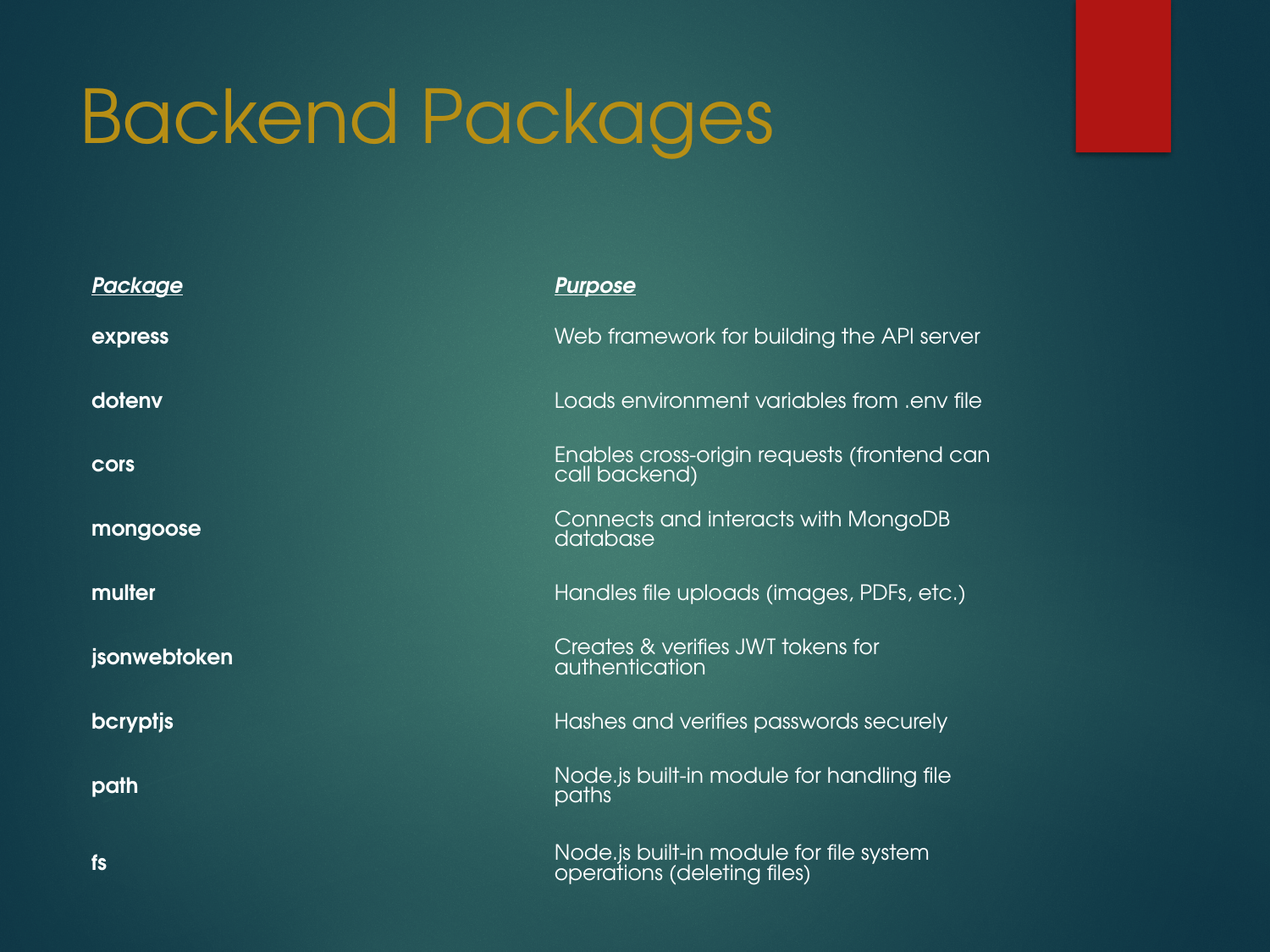

# Backend Packages
| Package | Purpose |
| --- | --- |
| express | Web framework for building the API server |
| dotenv | Loads environment variables from .env file |
| cors | Enables cross-origin requests (frontend can call backend) |
| mongoose | Connects and interacts with MongoDB database |
| multer | Handles file uploads (images, PDFs, etc.) |
| jsonwebtoken | Creates & verifies JWT tokens for authentication |
| bcryptjs | Hashes and verifies passwords securely |
| path | Node.js built-in module for handling file paths |
| fs | Node.js built-in module for file system operations (deleting files) |